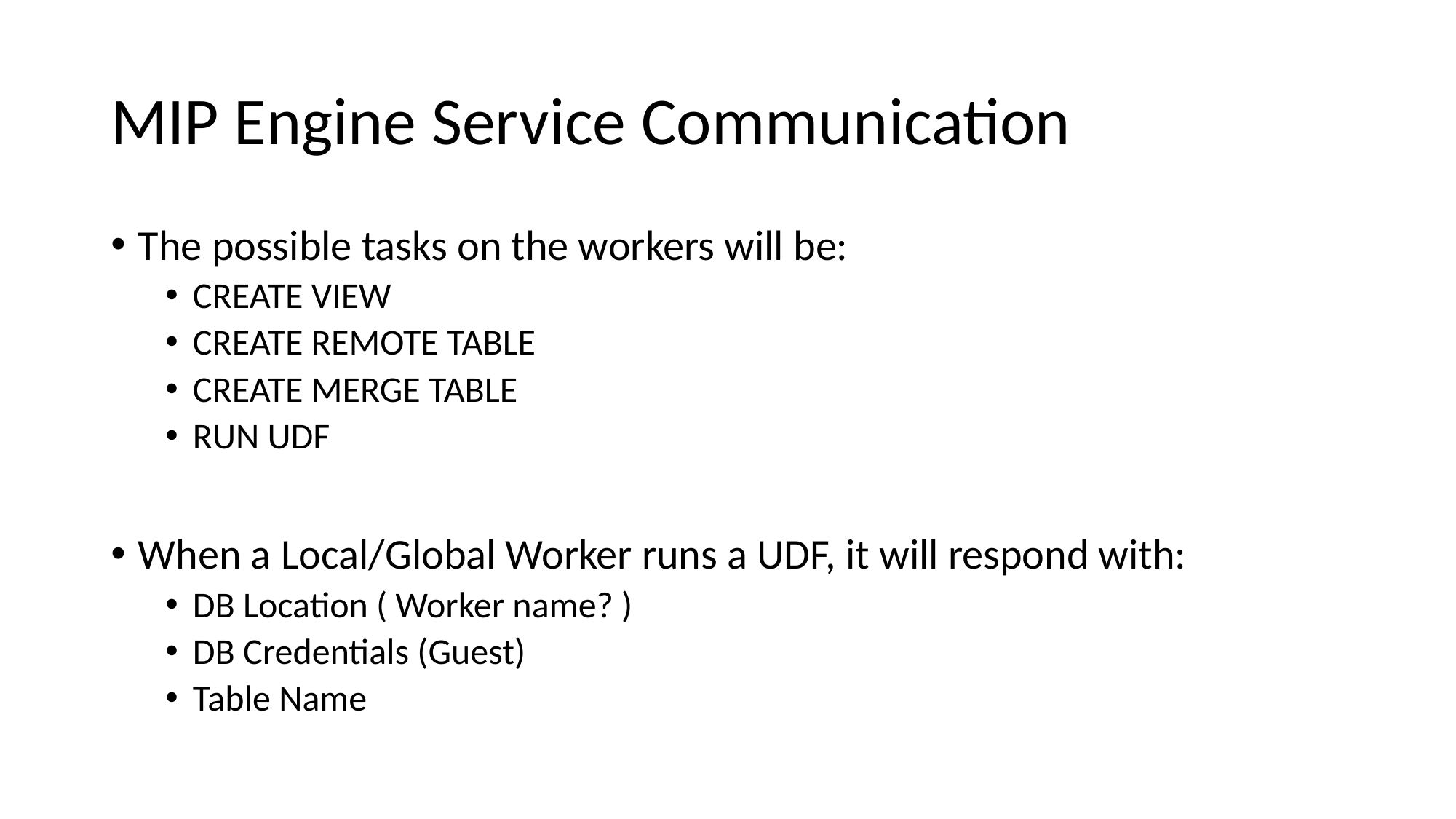

# MIP Engine Service Communication
The possible tasks on the workers will be:
CREATE VIEW
CREATE REMOTE TABLE
CREATE MERGE TABLE
RUN UDF

When a Local/Global Worker runs a UDF, it will respond with:
DB Location ( Worker name? )
DB Credentials (Guest)
Table Name